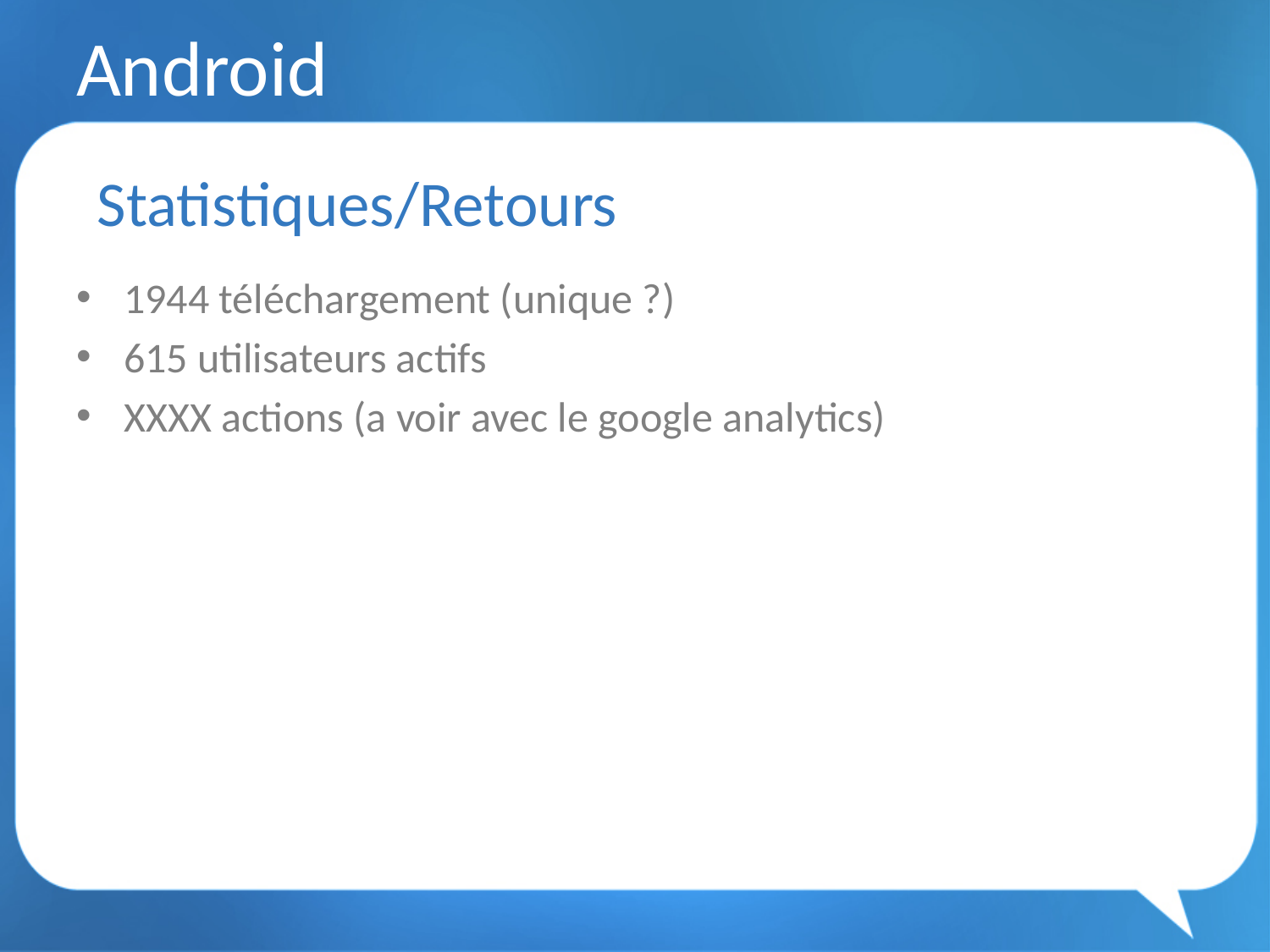

# Android
Statistiques/Retours
1944 téléchargement (unique ?)
615 utilisateurs actifs
XXXX actions (a voir avec le google analytics)